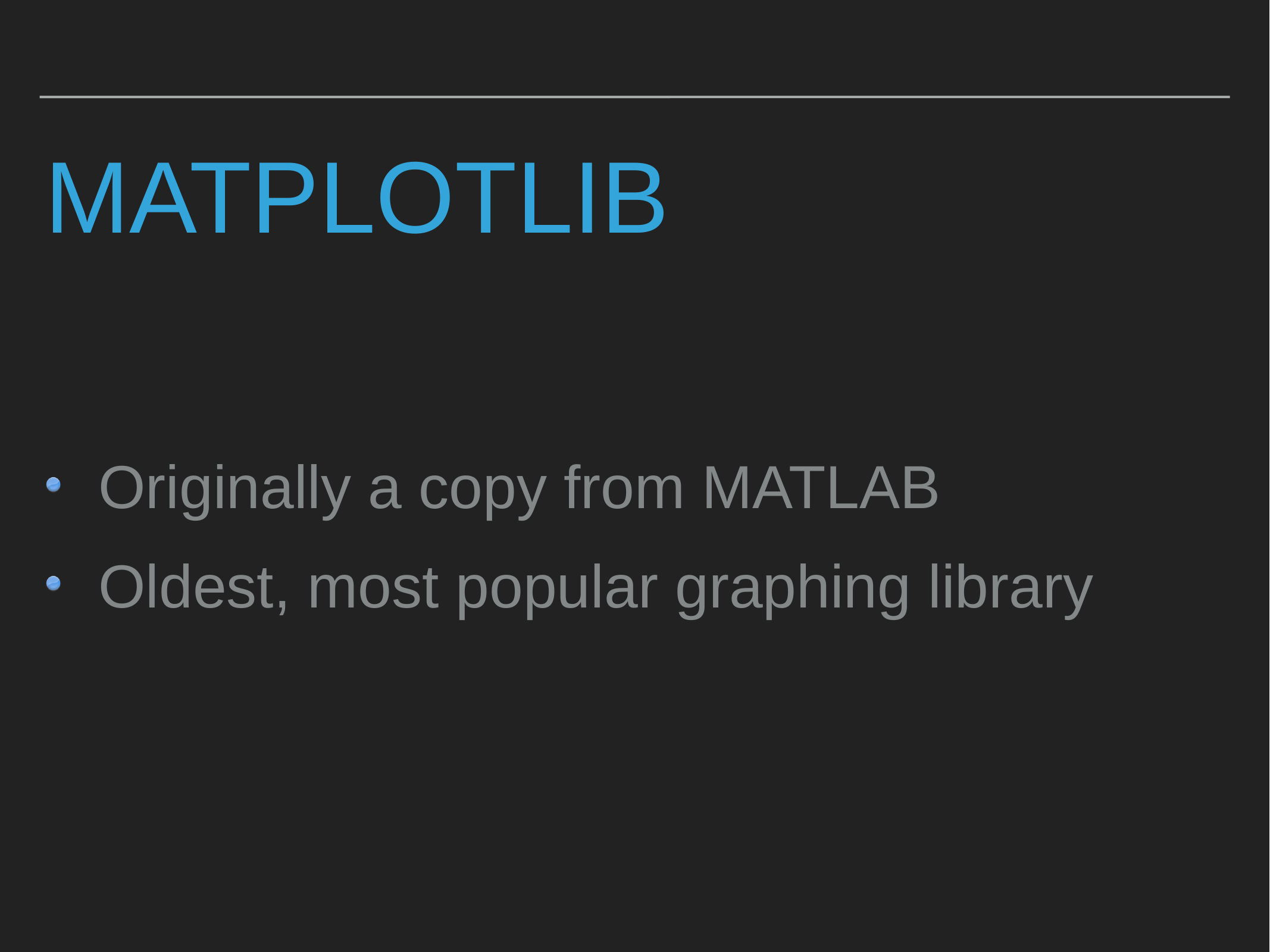

# MatPlotlib
Originally a copy from MATLAB
Oldest, most popular graphing library